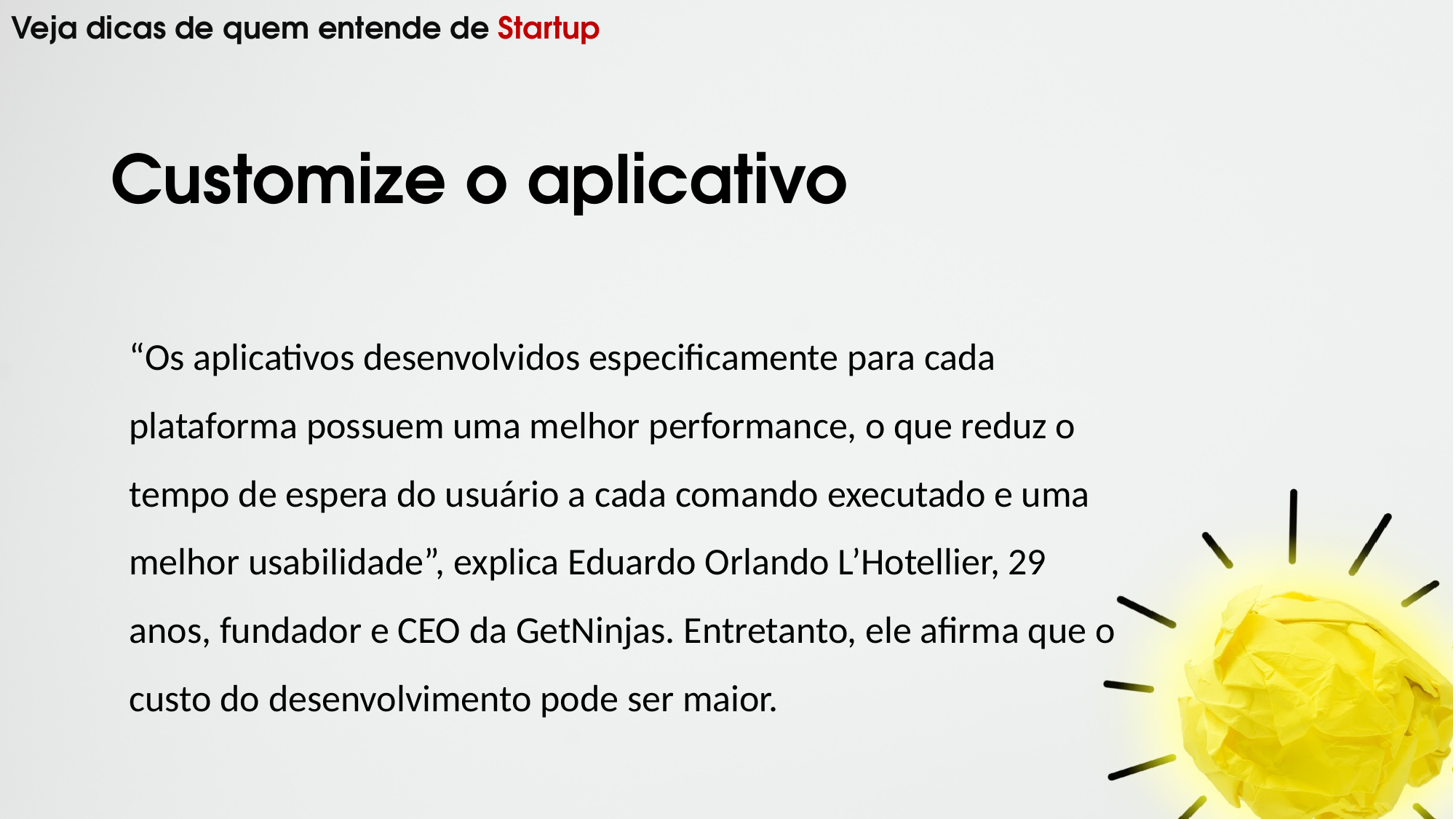

# Veja dicas de quem entende de Startup
Customize o aplicativo
“Os aplicativos desenvolvidos especificamente para cada plataforma possuem uma melhor performance, o que reduz o tempo de espera do usuário a cada comando executado e uma melhor usabilidade”, explica Eduardo Orlando L’Hotellier, 29 anos, fundador e CEO da GetNinjas. Entretanto, ele afirma que o custo do desenvolvimento pode ser maior.